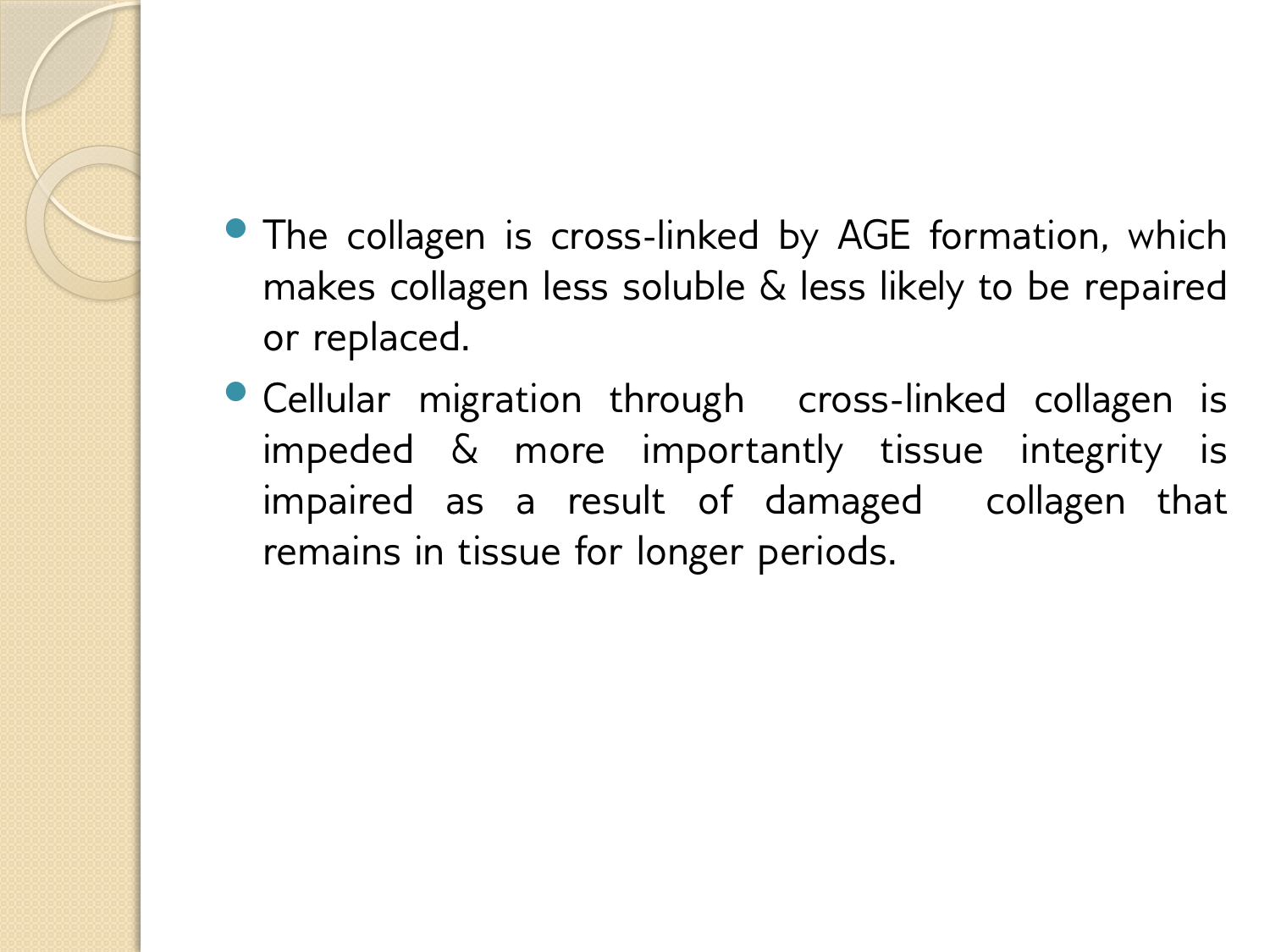

#
The collagen is cross-linked by AGE formation, which makes collagen less soluble & less likely to be repaired or replaced.
Cellular migration through  cross-linked collagen is impeded & more importantly tissue integrity is impaired as a result of damaged  collagen that remains in tissue for longer periods.